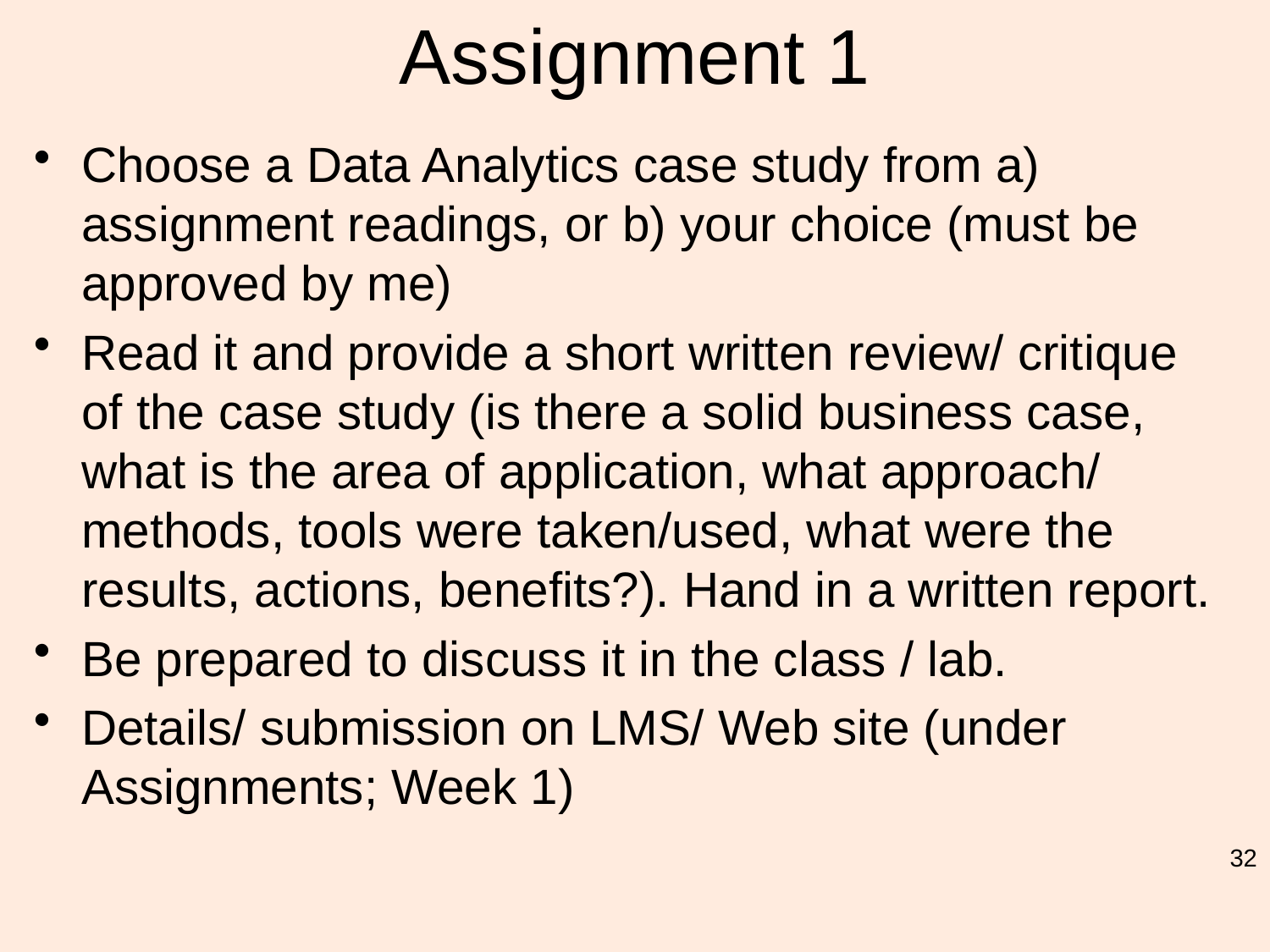

# Assignment 1
Choose a Data Analytics case study from a) assignment readings, or b) your choice (must be approved by me)
Read it and provide a short written review/ critique of the case study (is there a solid business case, what is the area of application, what approach/ methods, tools were taken/used, what were the results, actions, benefits?). Hand in a written report.
Be prepared to discuss it in the class / lab.
Details/ submission on LMS/ Web site (under Assignments; Week 1)
32